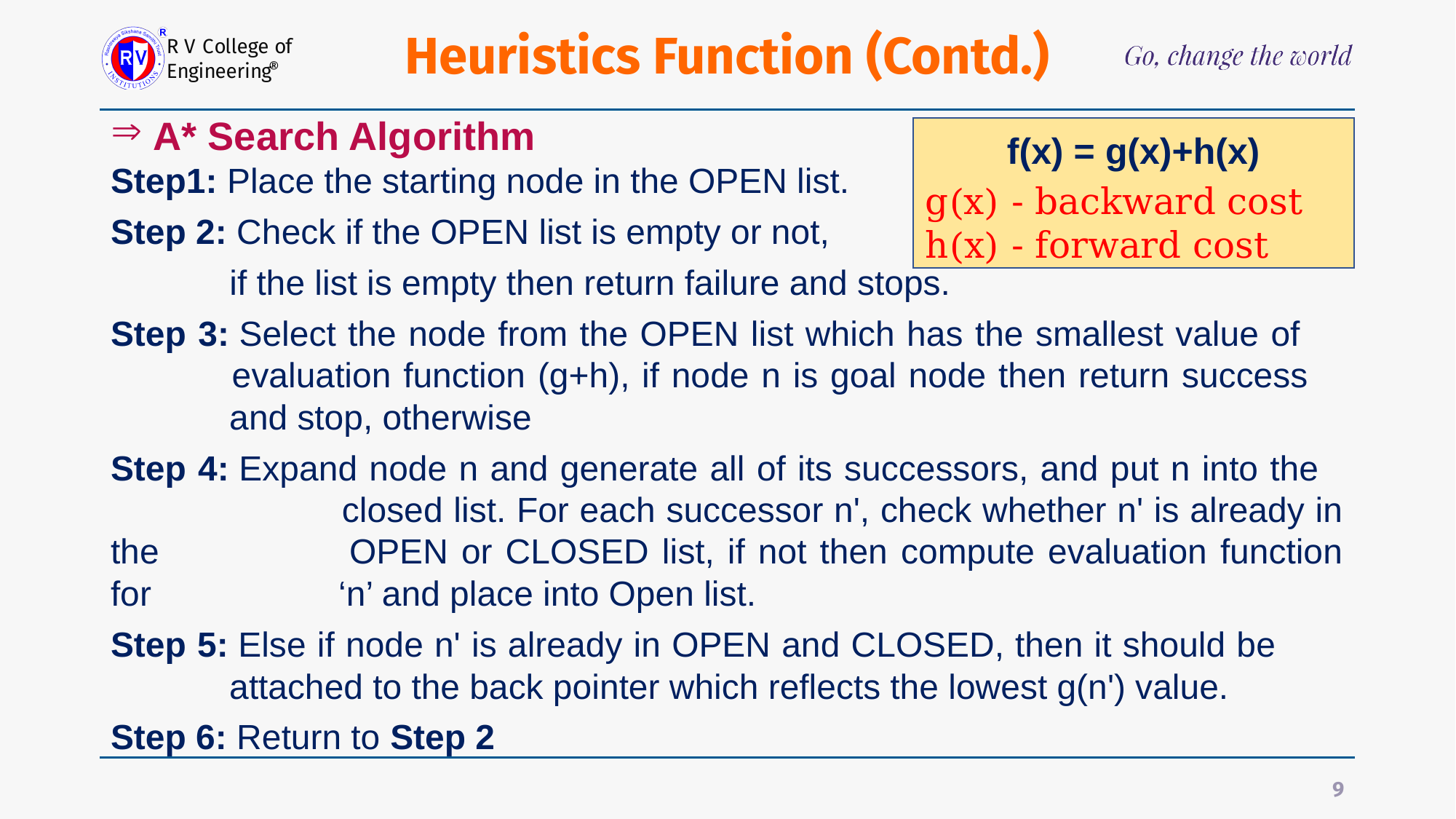

# Heuristics Function (Contd.)
 A* Search Algorithm

f(x) = g(x)+h(x)

Step1: Place the starting node in the OPEN list.
Step 2: Check if the OPEN list is empty or not,
	 if the list is empty then return failure and stops.
Step 3: Select the node from the OPEN list which has the smallest value of 		 evaluation function (g+h), if node n is goal node then return success 	 	 and stop, otherwise
Step 4: Expand node n and generate all of its successors, and put n into the   	  	 closed list. For each successor n', check whether n' is already in the 	 	 OPEN or CLOSED list, if not then compute evaluation function for 	  	 ‘n’ and place into Open list.
Step 5: Else if node n' is already in OPEN and CLOSED, then it should be 	  	 attached to the back pointer which reflects the lowest g(n') value.
Step 6: Return to Step 2

g(x) - backward cost
h(x) - forward cost
9